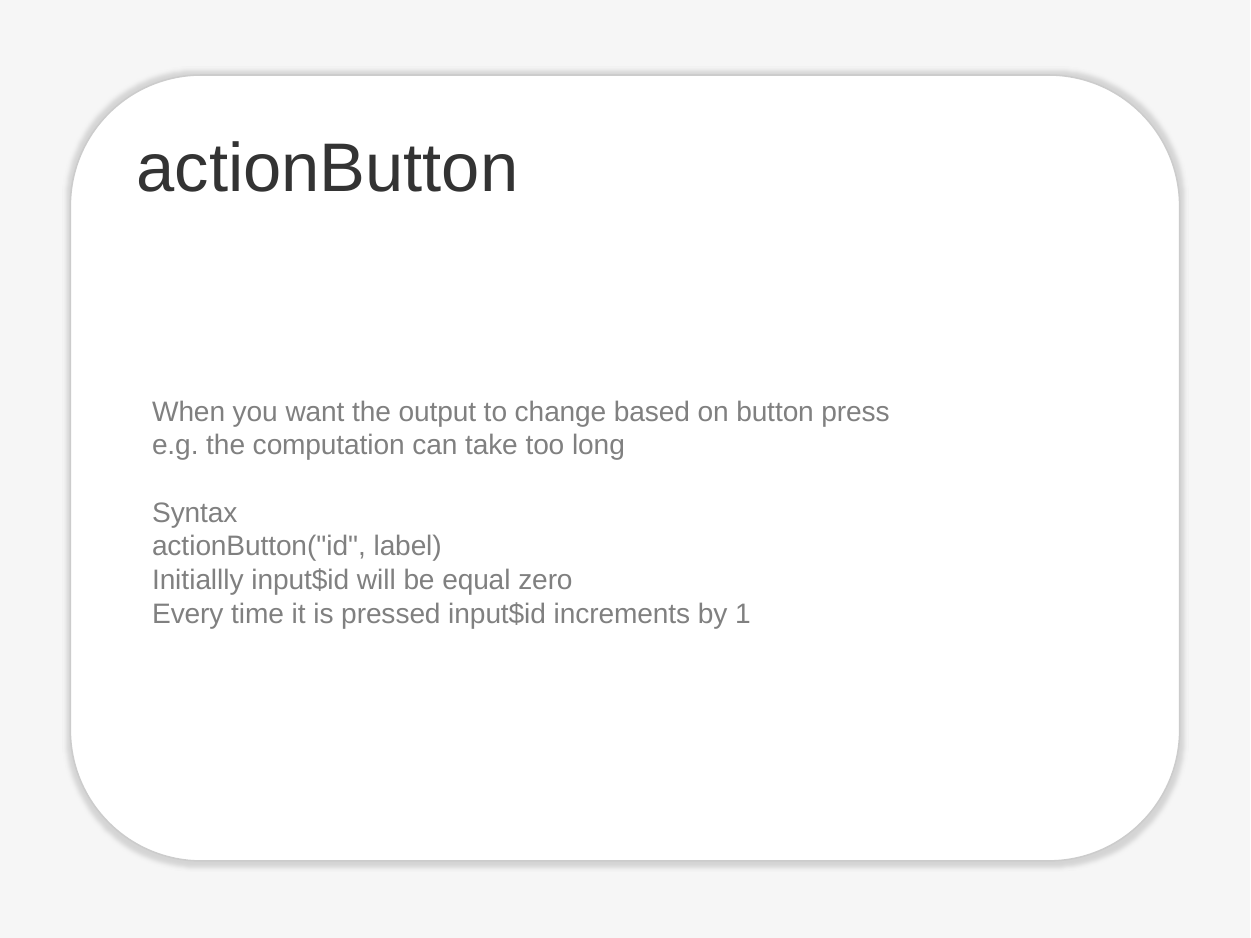

actionButton
When you want the output to change based on button press
e.g. the computation can take too long

Syntax
actionButton("id", label)
Initiallly input$id will be equal zero
Every time it is pressed input$id increments by 1